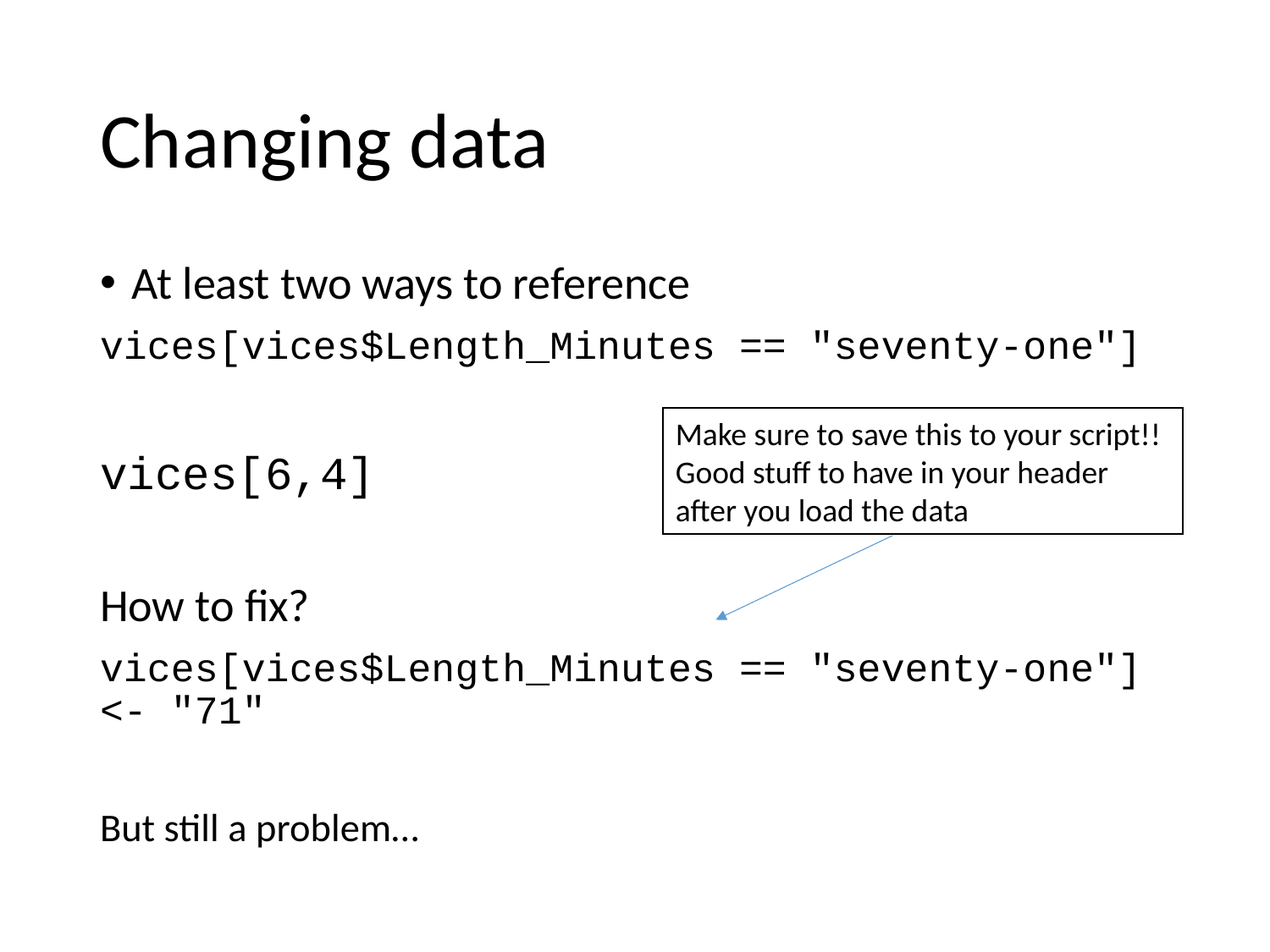

# Changing data
At least two ways to reference
vices[vices$Length_Minutes == "seventy-one"]

vices[6,4]

How to fix?
vices[vices$Length_Minutes == "seventy-one"] <- "71"

But still a problem…

Make sure to save this to your script!!
Good stuff to have in your header after you load the data